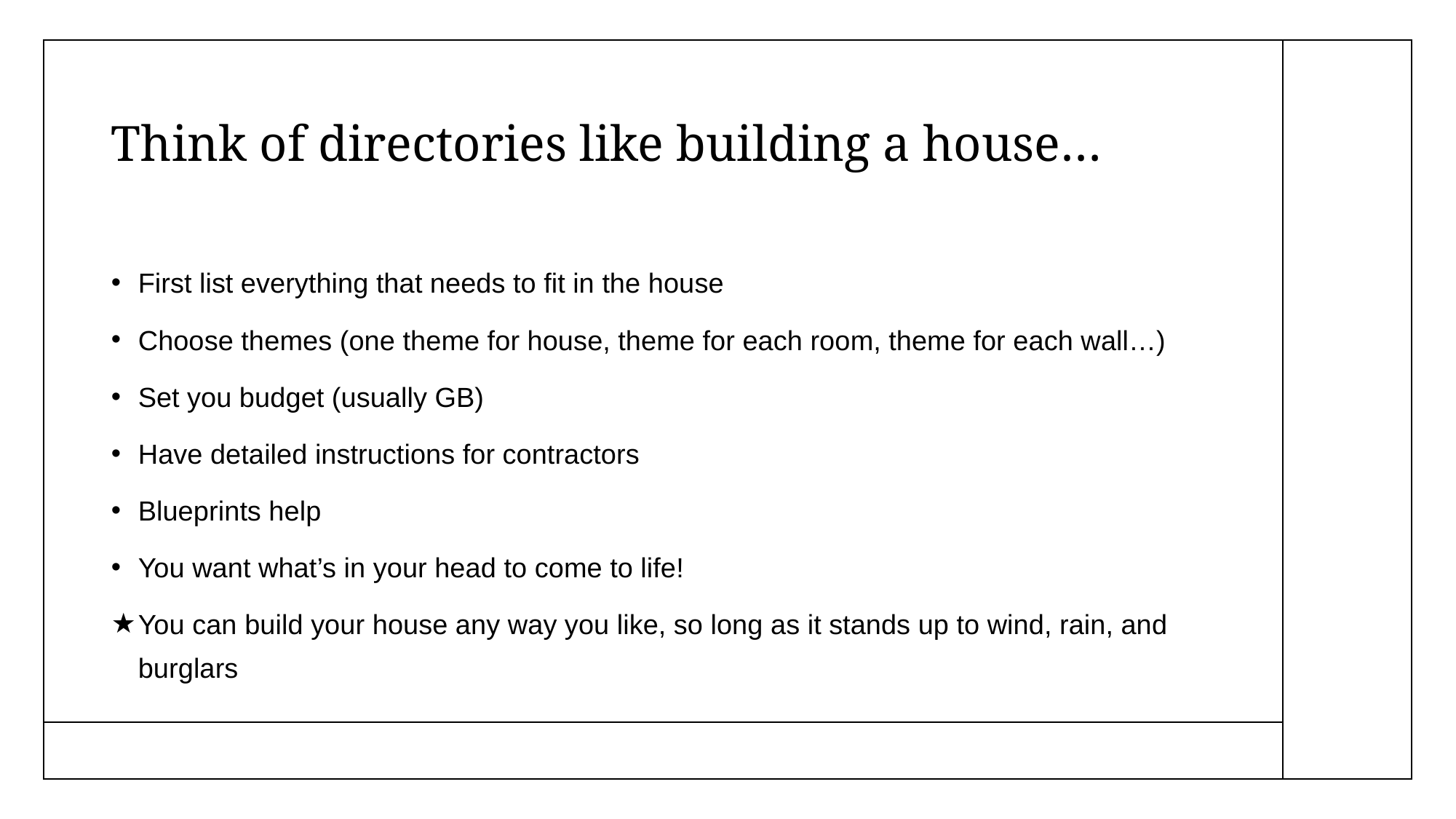

# Think of directories like building a house…
First list everything that needs to fit in the house
Choose themes (one theme for house, theme for each room, theme for each wall…)
Set you budget (usually GB)
Have detailed instructions for contractors
Blueprints help
You want what’s in your head to come to life!
You can build your house any way you like, so long as it stands up to wind, rain, and burglars